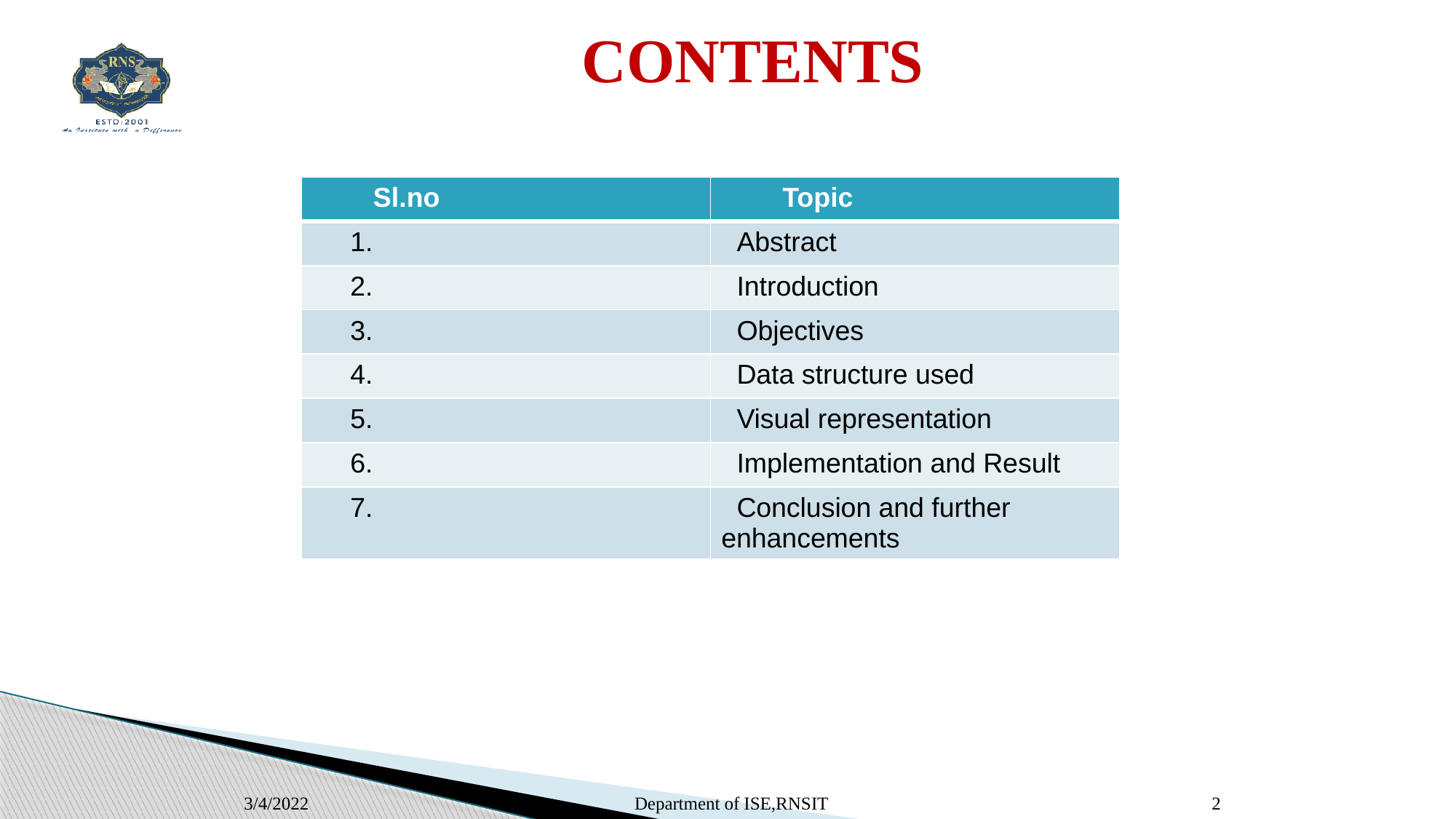

# CONTENTS

| Sl.no | Topic |
| --- | --- |
| 1. | Abstract |
| 2. | Introduction |
| 3. | Objectives |
| 4. | Data structure used |
| 5. | Visual representation |
| 6. | Implementation and Result |
| 7. | Conclusion and further enhancements |
3/4/2022
Department of ISE,RNSIT
2